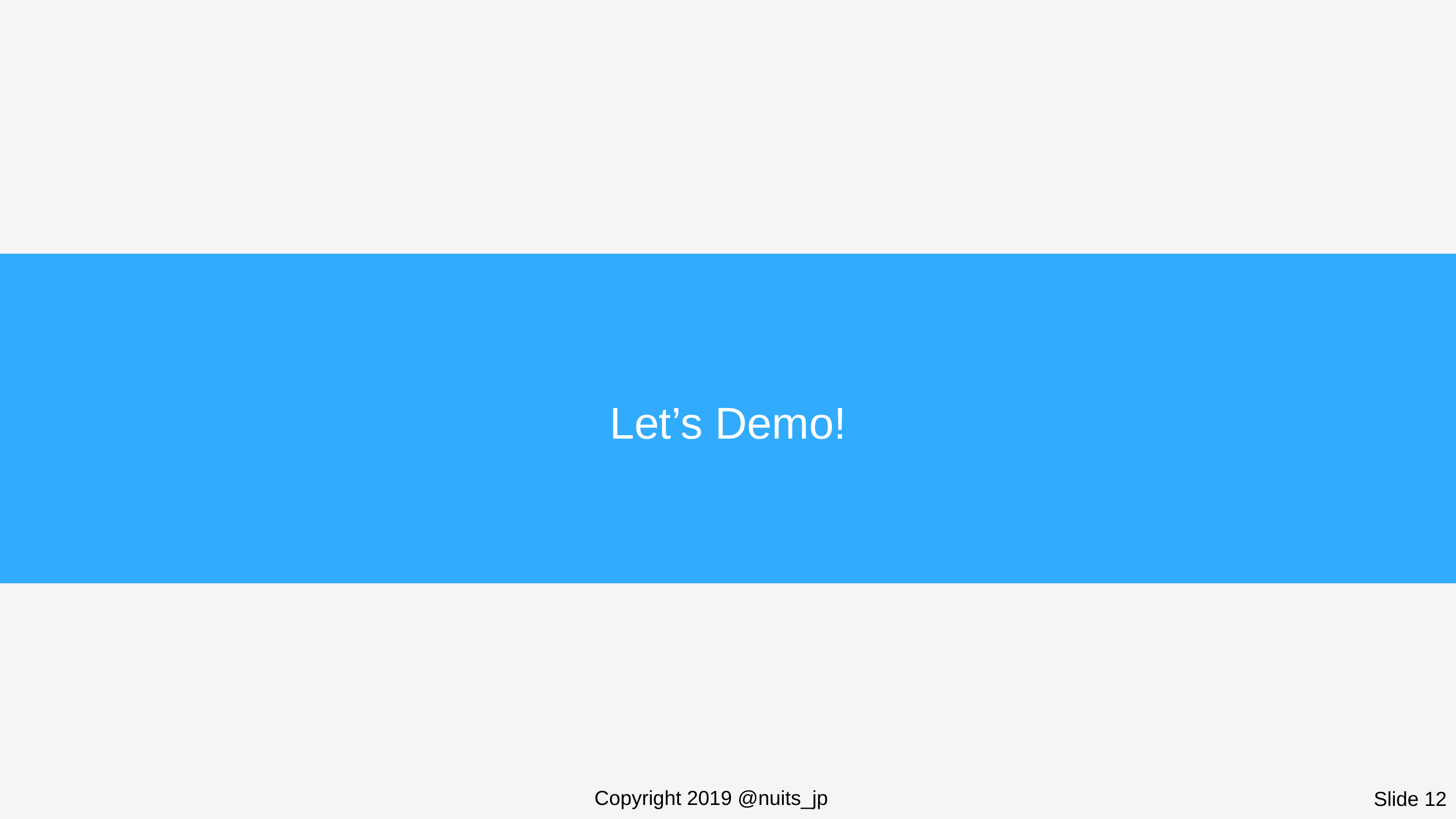

Let’s Demo!
Copyright 2019 @nuits_jp
Slide 12